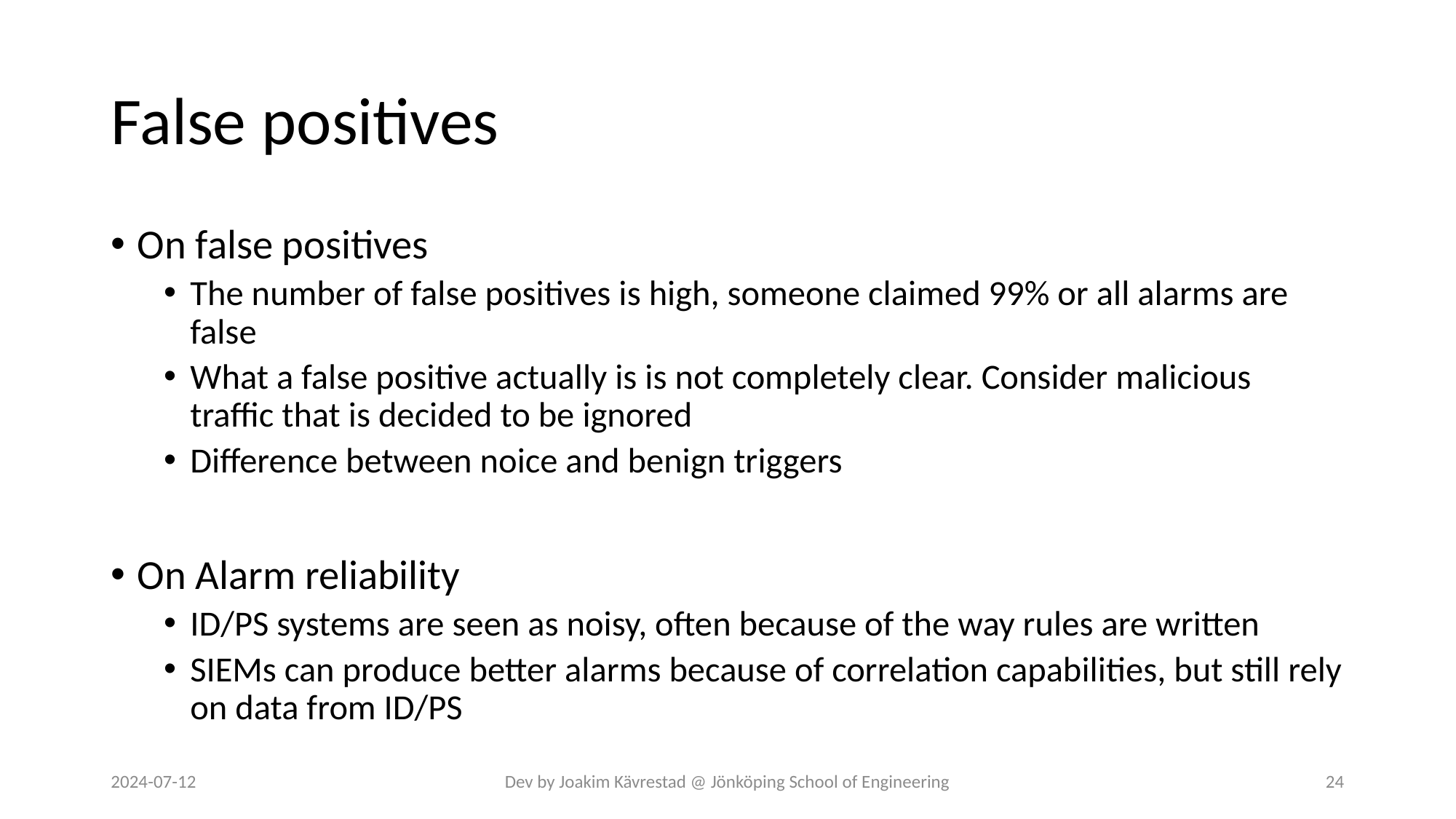

# False positives
On false positives
The number of false positives is high, someone claimed 99% or all alarms are false
What a false positive actually is is not completely clear. Consider malicious traffic that is decided to be ignored
Difference between noice and benign triggers

On Alarm reliability
ID/PS systems are seen as noisy, often because of the way rules are written
SIEMs can produce better alarms because of correlation capabilities, but still rely on data from ID/PS

2024-07-12
Dev by Joakim Kävrestad @ Jönköping School of Engineering
24